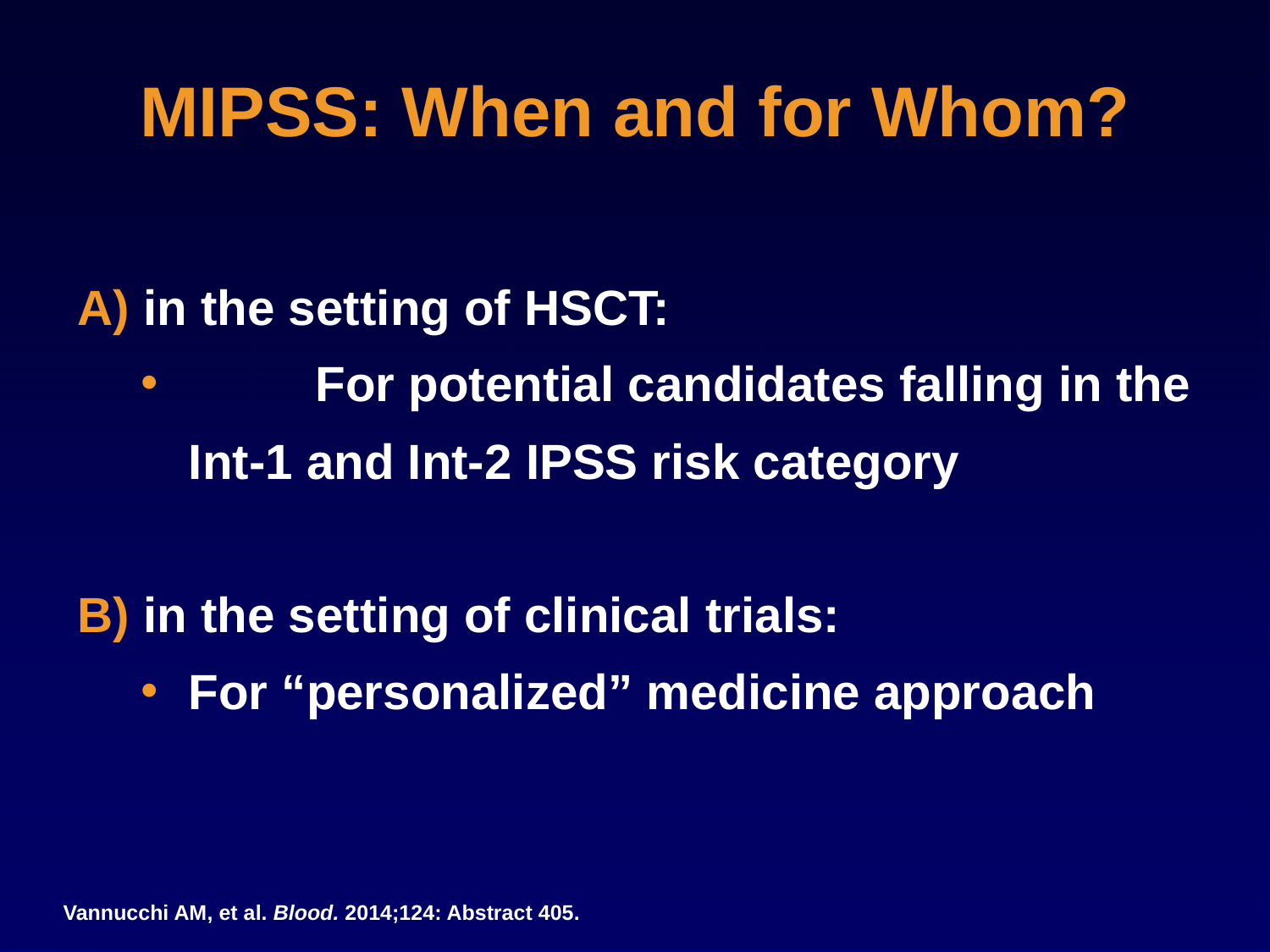

# MIPSS: When and for Whom?
A) in the setting of HSCT:
	For potential candidates falling in the Int-1 and Int-2 IPSS risk category

B) in the setting of clinical trials:
For “personalized” medicine approach

Vannucchi AM, et al. Blood. 2014;124: Abstract 405.